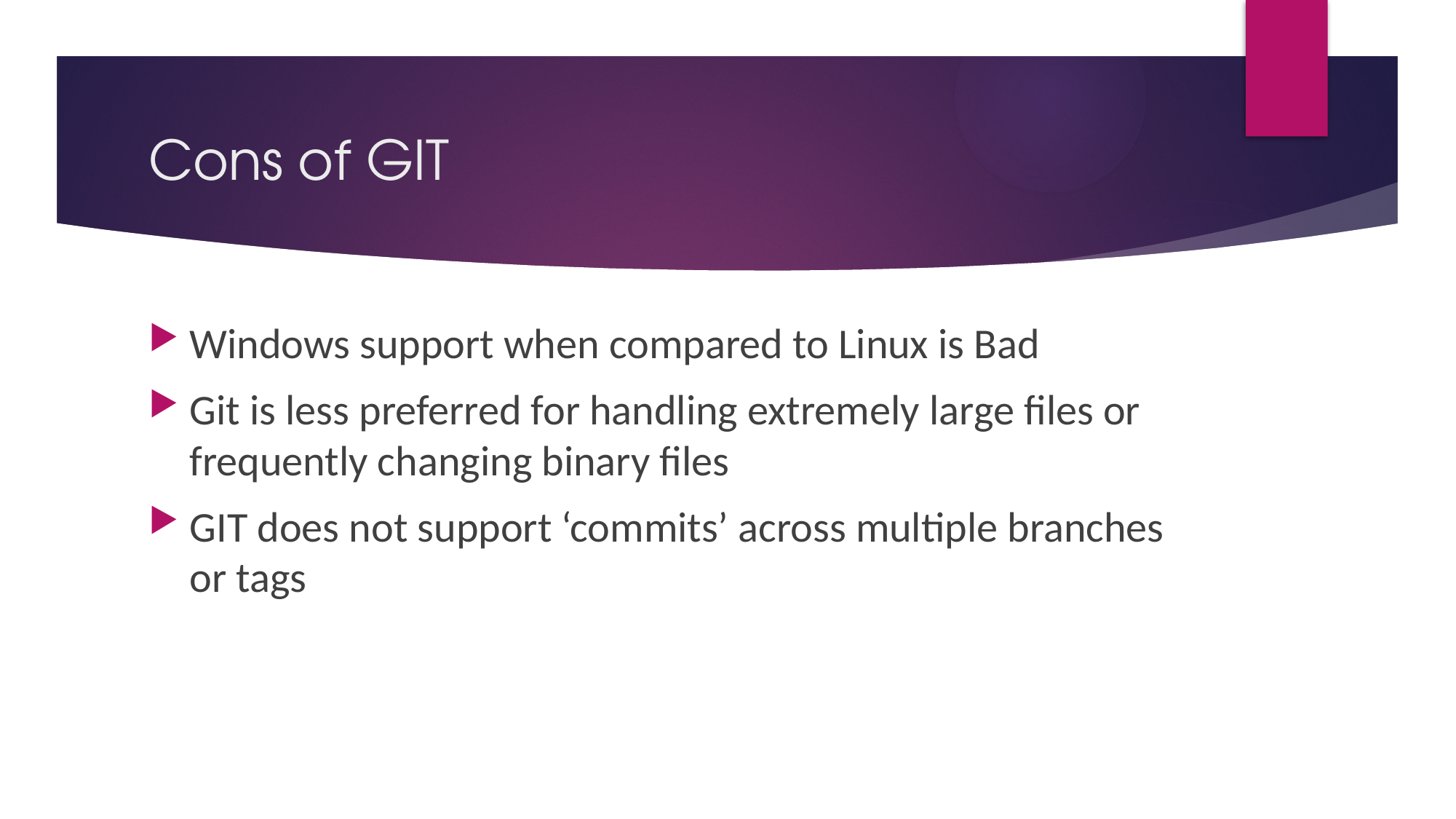

# Cons of GIT
Windows support when compared to Linux is Bad
Git is less preferred for handling extremely large files or frequently changing binary files
GIT does not support ‘commits’ across multiple branches or tags